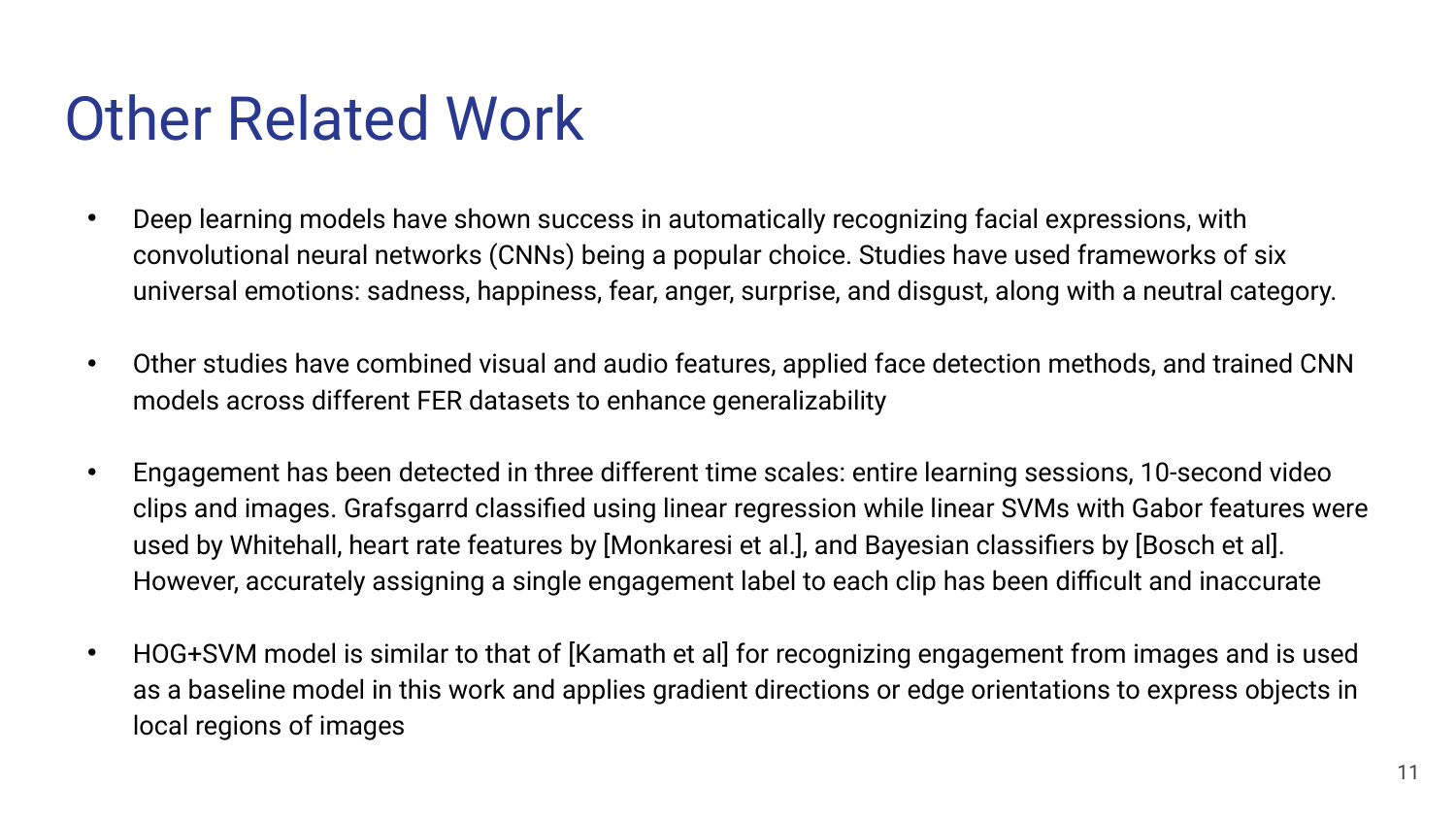

# Other Related Work
Deep learning models have shown success in automatically recognizing facial expressions, with convolutional neural networks (CNNs) being a popular choice. Studies have used frameworks of six universal emotions: sadness, happiness, fear, anger, surprise, and disgust, along with a neutral category.

Other studies have combined visual and audio features, applied face detection methods, and trained CNN models across different FER datasets to enhance generalizability

Engagement has been detected in three different time scales: entire learning sessions, 10-second video clips and images. Grafsgarrd classified using linear regression while linear SVMs with Gabor features were used by Whitehall, heart rate features by [Monkaresi et al.], and Bayesian classifiers by [Bosch et al]. However, accurately assigning a single engagement label to each clip has been difficult and inaccurate

HOG+SVM model is similar to that of [Kamath et al] for recognizing engagement from images and is used as a baseline model in this work and applies gradient directions or edge orientations to express objects in local regions of images
11